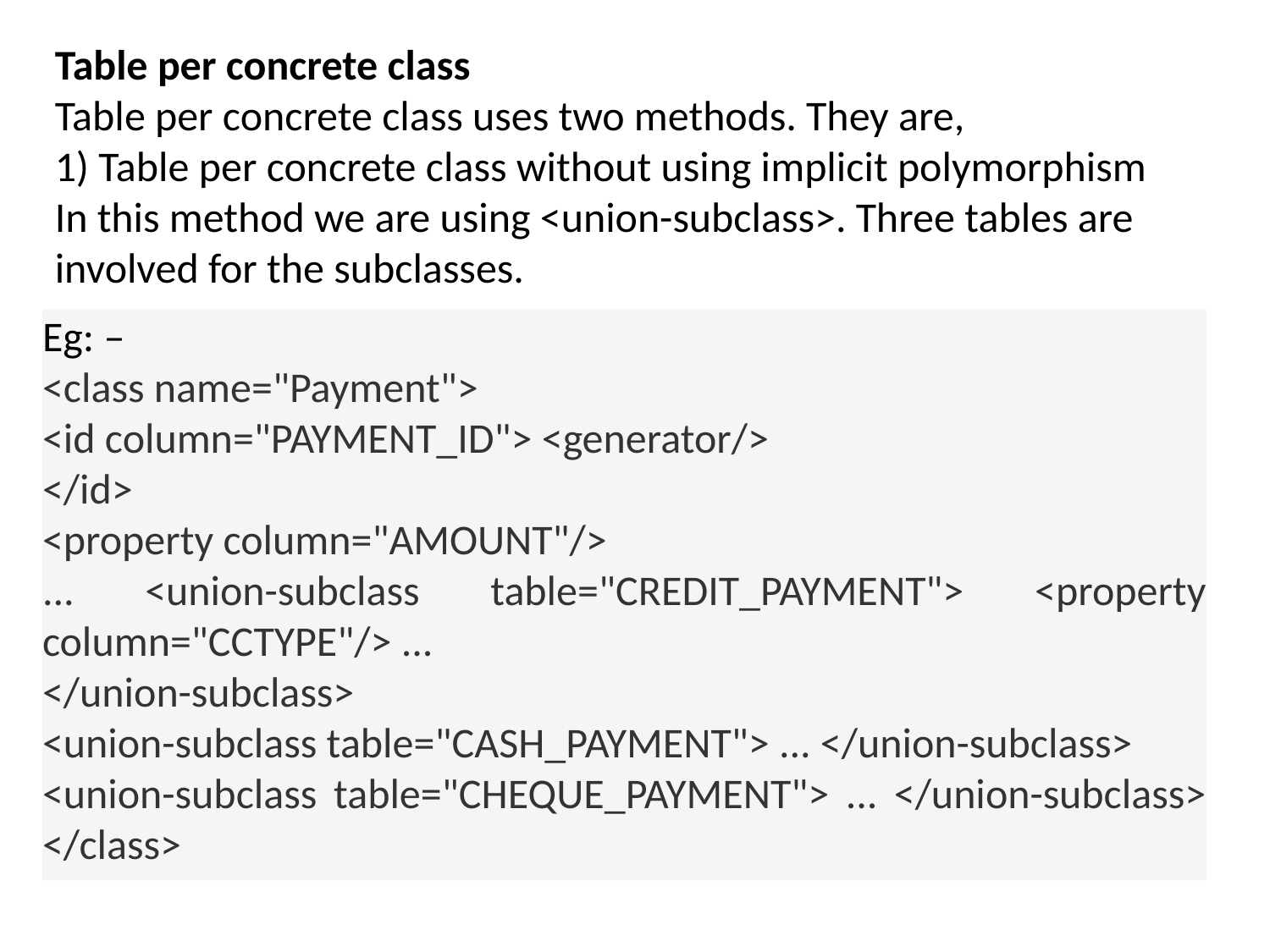

Table per concrete class
Table per concrete class uses two methods. They are,
1) Table per concrete class without using implicit polymorphism
In this method we are using <union-subclass>. Three tables are involved for the subclasses.
Eg: –
<class name="Payment">
<id column="PAYMENT_ID"> <generator/>
</id>
<property column="AMOUNT"/>
... <union-subclass table="CREDIT_PAYMENT"> <property column="CCTYPE"/> ...
</union-subclass>
<union-subclass table="CASH_PAYMENT"> ... </union-subclass>
<union-subclass table="CHEQUE_PAYMENT"> ... </union-subclass> </class>